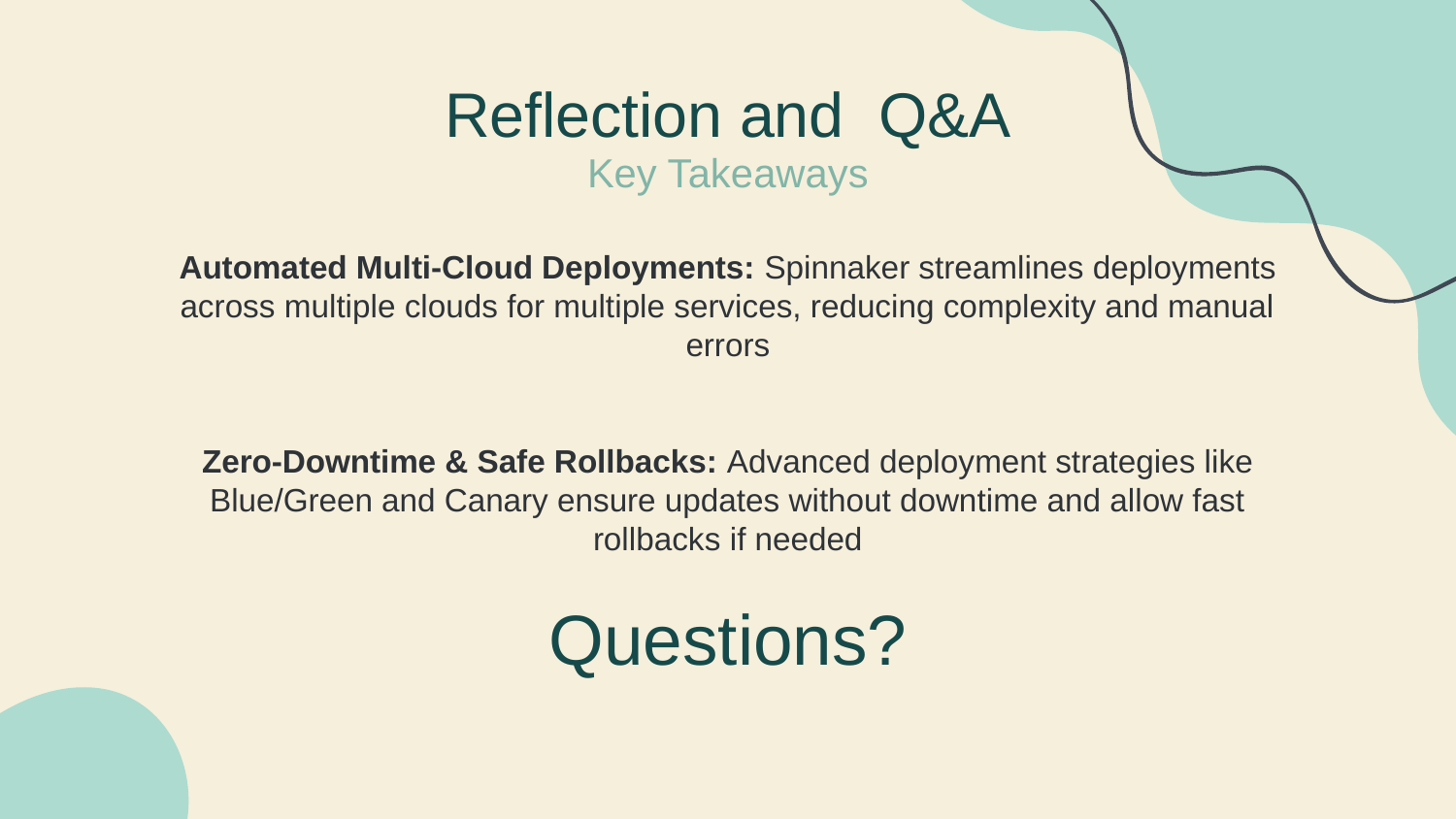

# Reflection and  Q&A
Key Takeaways
Automated Multi-Cloud Deployments: Spinnaker streamlines deployments across multiple clouds for multiple services, reducing complexity and manual errors

Zero-Downtime & Safe Rollbacks: Advanced deployment strategies like Blue/Green and Canary ensure updates without downtime and allow fast rollbacks if needed

Questions?